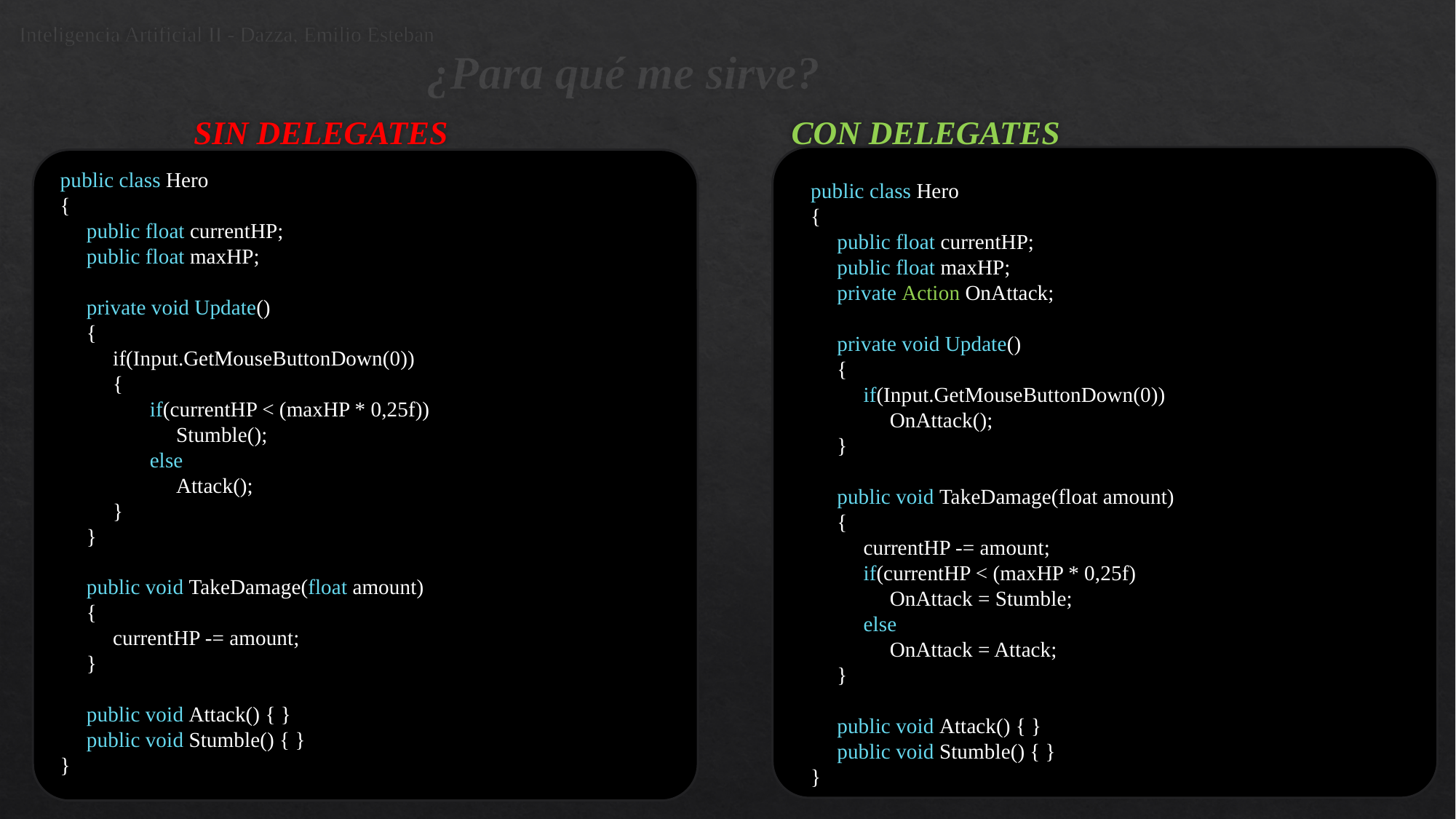

Inteligencia Artificial II - Dazza, Emilio Esteban
# ¿Para qué me sirve? SIN DELEGATES                                          CON DELEGATES

public class Hero
{
     public float currentHP;
     public float maxHP;

     private void Update()
     {
          if(Input.GetMouseButtonDown(0))
          {
                 if(currentHP < (maxHP * 0,25f))
                      Stumble();
                 else
                      Attack();
          }
     }

     public void TakeDamage(float amount)
     {
          currentHP -= amount;
     }

     public void Attack() { }
     public void Stumble() { }
}
public class Hero
{
     public float currentHP;
     public float maxHP;
     private Action OnAttack;

     private void Update()
     {
          if(Input.GetMouseButtonDown(0))
               OnAttack();
     }

     public void TakeDamage(float amount)
     {
          currentHP -= amount;
          if(currentHP < (maxHP * 0,25f)
               OnAttack = Stumble;
          else
               OnAttack = Attack;
     }

     public void Attack() { }
     public void Stumble() { }
}

2 IF dentro del update, pregunto todo el tiempo

1 IF dentro del update, establezco solamente cuando la vida cambia y me olvido